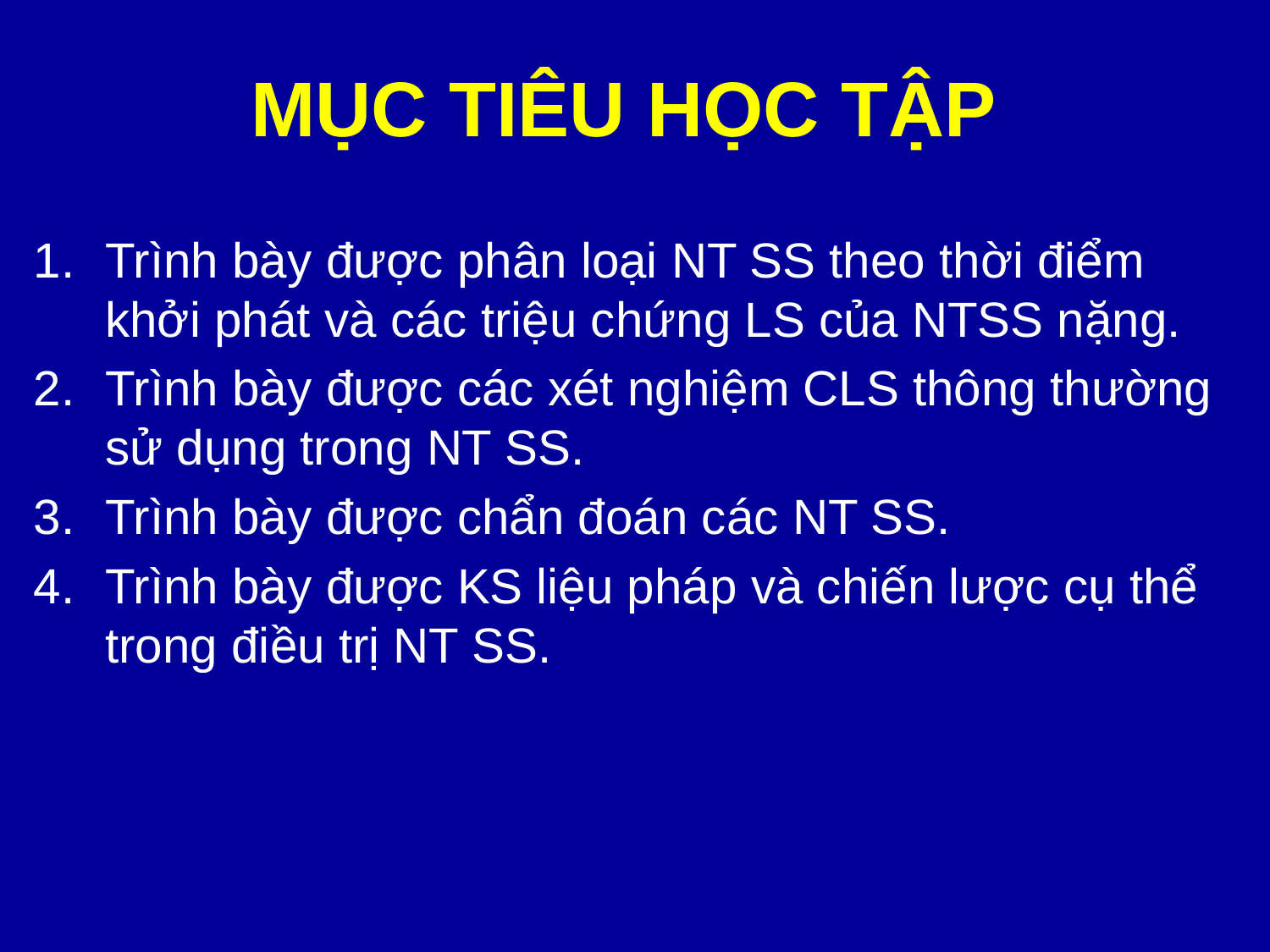

# MỤC TIÊU HỌC TẬP
Trình bày được phân loại NT SS theo thời điểm khởi phát và các triệu chứng LS của NTSS nặng.
Trình bày được các xét nghiệm CLS thông thường sử dụng trong NT SS.
Trình bày được chẩn đoán các NT SS.
Trình bày được KS liệu pháp và chiến lược cụ thể trong điều trị NT SS.